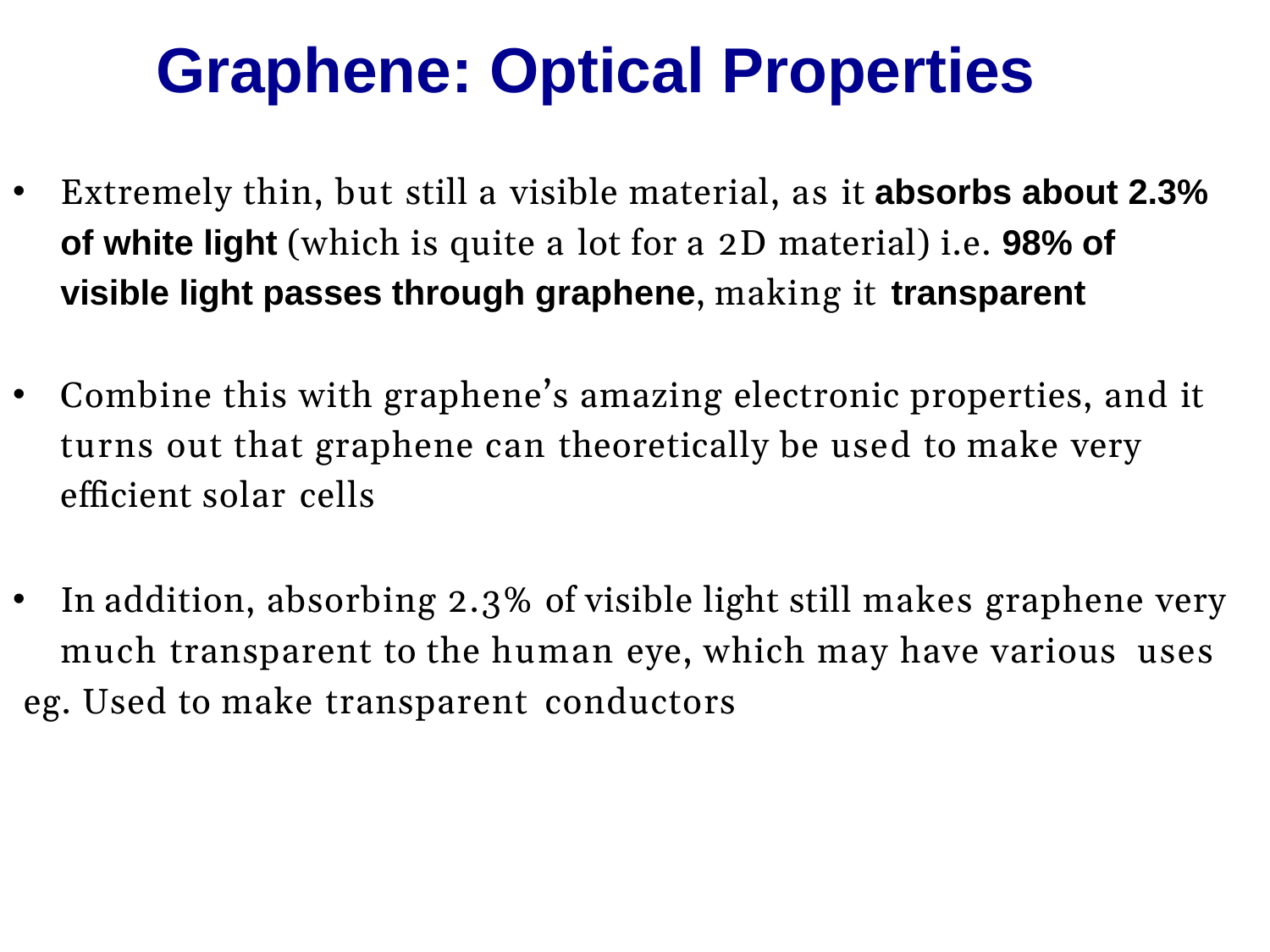

# Graphene: Optical Properties
Extremely thin, but still a visible material, as it absorbs about 2.3%  of white light (which is quite a lot for a 2D material) i.e. 98% of  visible light passes through graphene, making it transparent

Combine this with graphene’s amazing electronic properties, and it  turns out that graphene can theoretically be used to make very  efficient solar cells

In addition, absorbing 2.3% of visible light still makes graphene very  much transparent to the human eye, which may have various uses
eg. Used to make transparent conductors